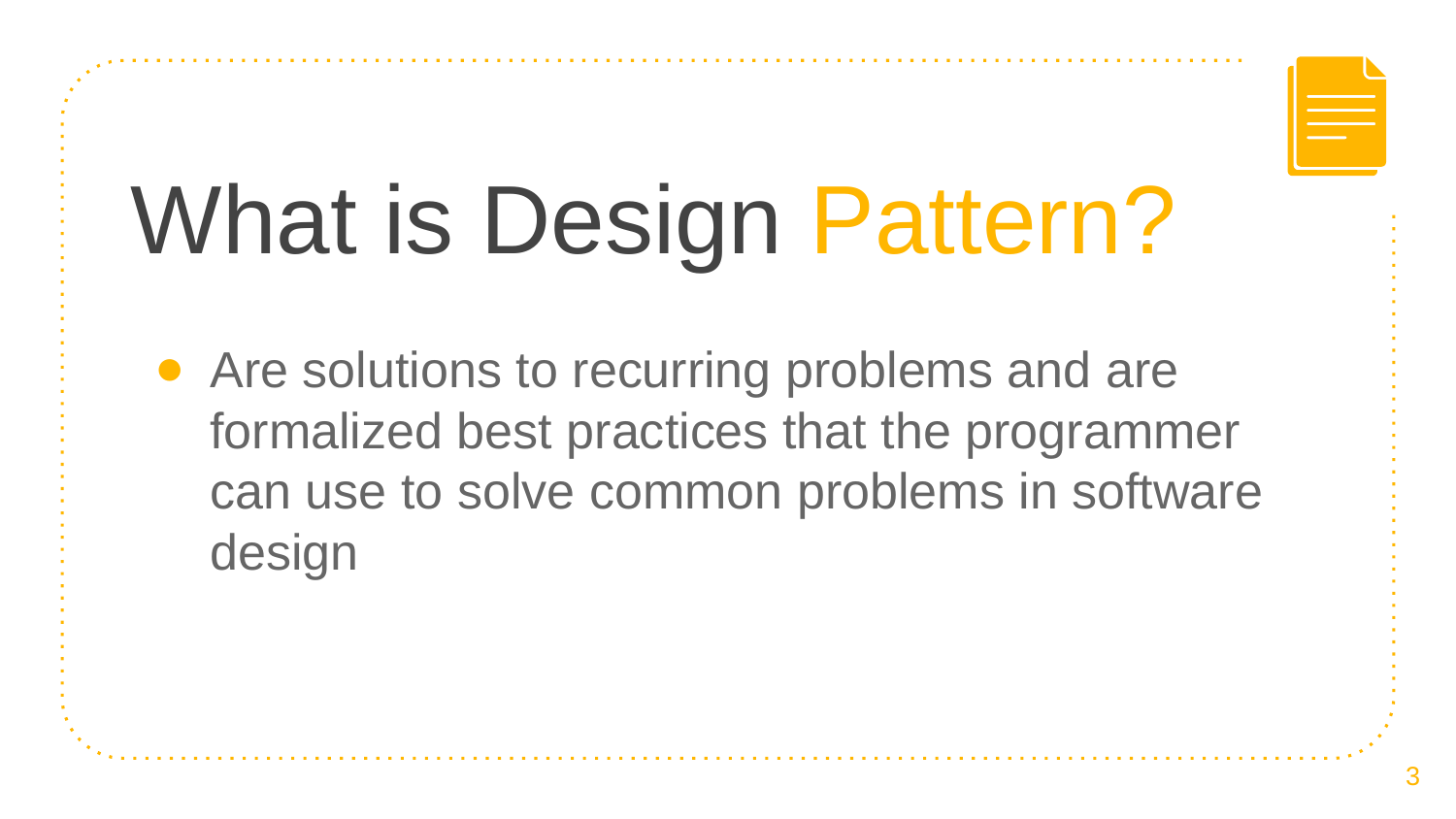

# What is Design Pattern?
Are solutions to recurring problems and are formalized best practices that the programmer can use to solve common problems in software design
3